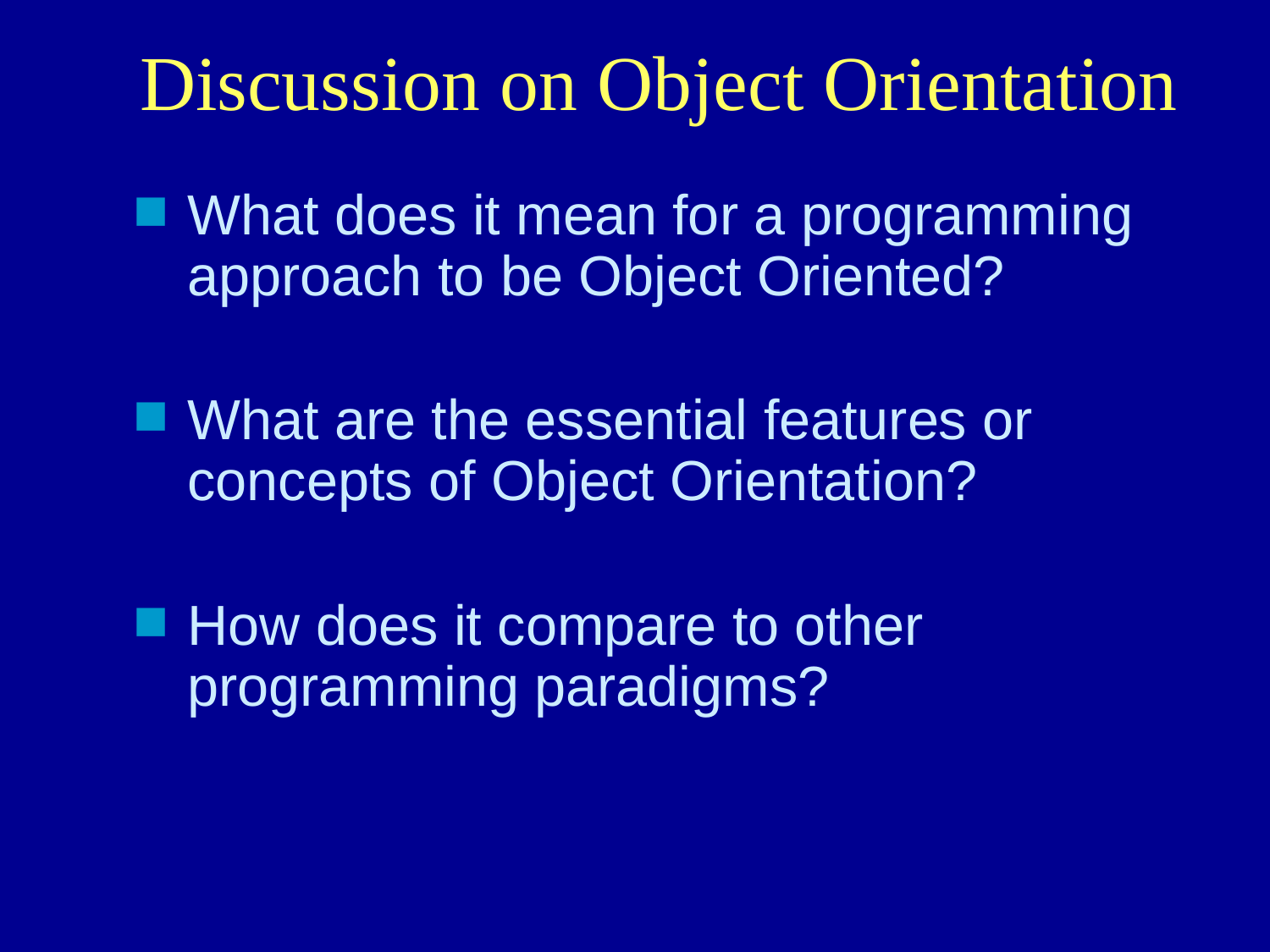

# Discussion on Object Orientation
What does it mean for a programming approach to be Object Oriented?

What are the essential features or concepts of Object Orientation?

How does it compare to other programming paradigms?